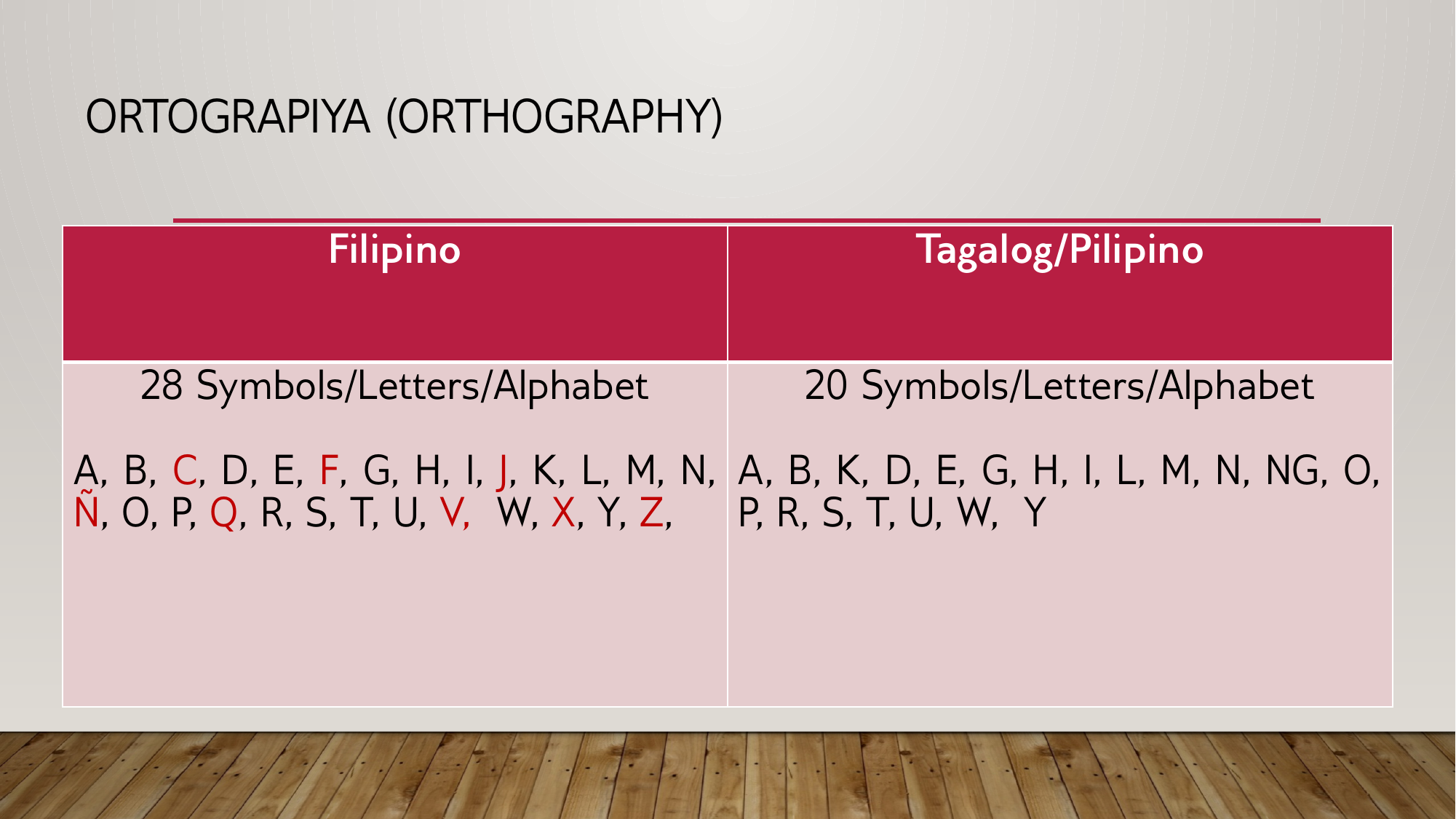

# Ortograpiya (Orthography)
| Filipino | Tagalog/Pilipino |
| --- | --- |
| 28 Symbols/Letters/Alphabet A, B, C, D, E, F, G, H, I, J, K, L, M, N, Ñ, O, P, Q, R, S, T, U, V, W, X, Y, Z, | 20 Symbols/Letters/Alphabet A, B, K, D, E, G, H, I, L, M, N, NG, O, P, R, S, T, U, W, Y |